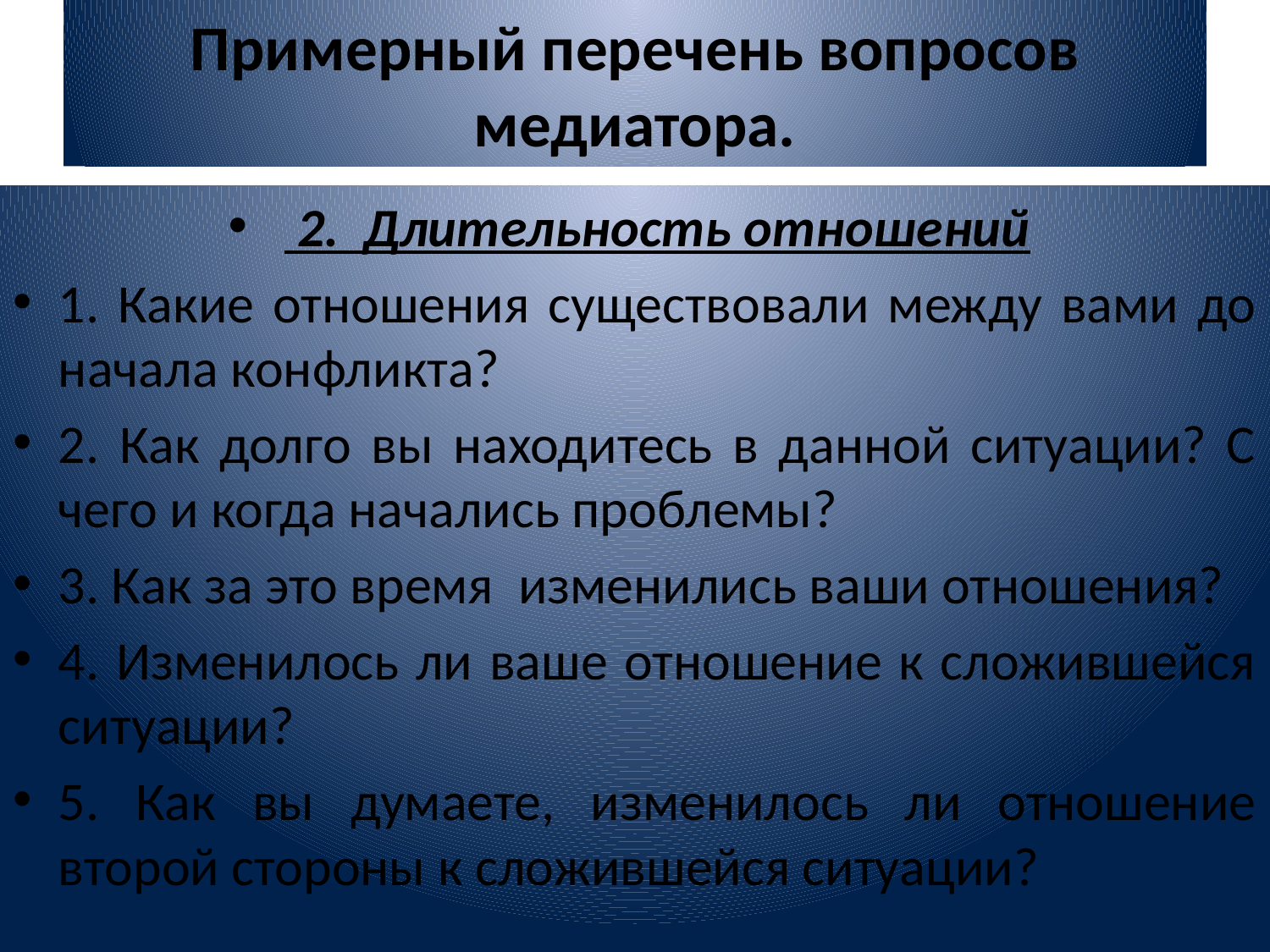

# Примерный перечень вопросов медиатора.
 2.  Длительность отношений
1. Какие отношения существовали между вами до начала конфликта?
2. Как долго вы находитесь в данной ситуации? С чего и когда начались проблемы?
3. Как за это время  изменились ваши отношения?
4. Изменилось ли ваше отношение к сложившейся ситуации?
5. Как вы думаете, изменилось ли отношение второй стороны к сложившейся ситуации?